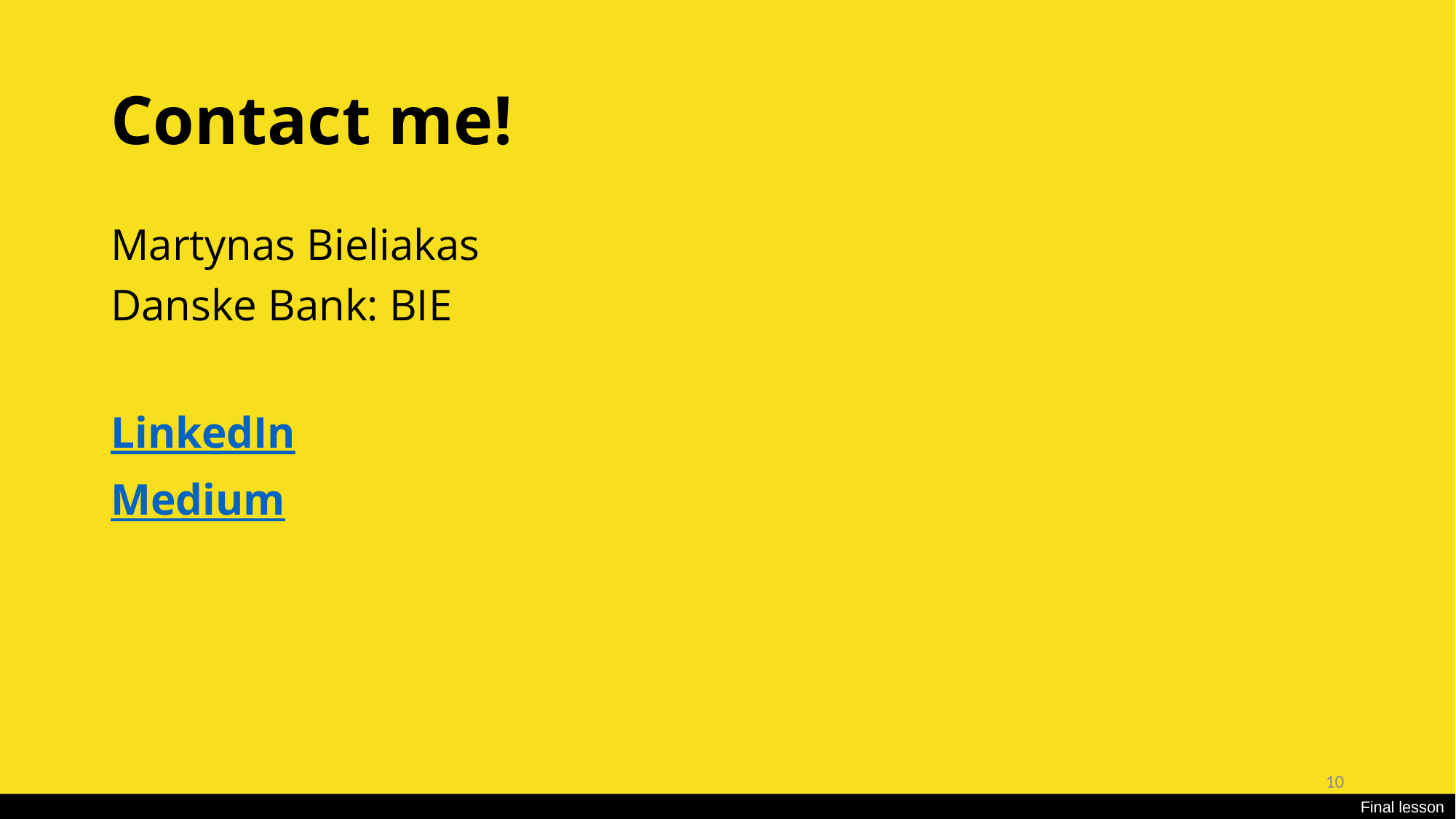

# Contact me!
Martynas Bieliakas
Danske Bank: BIE

LinkedIn
Medium

10
Final lesson